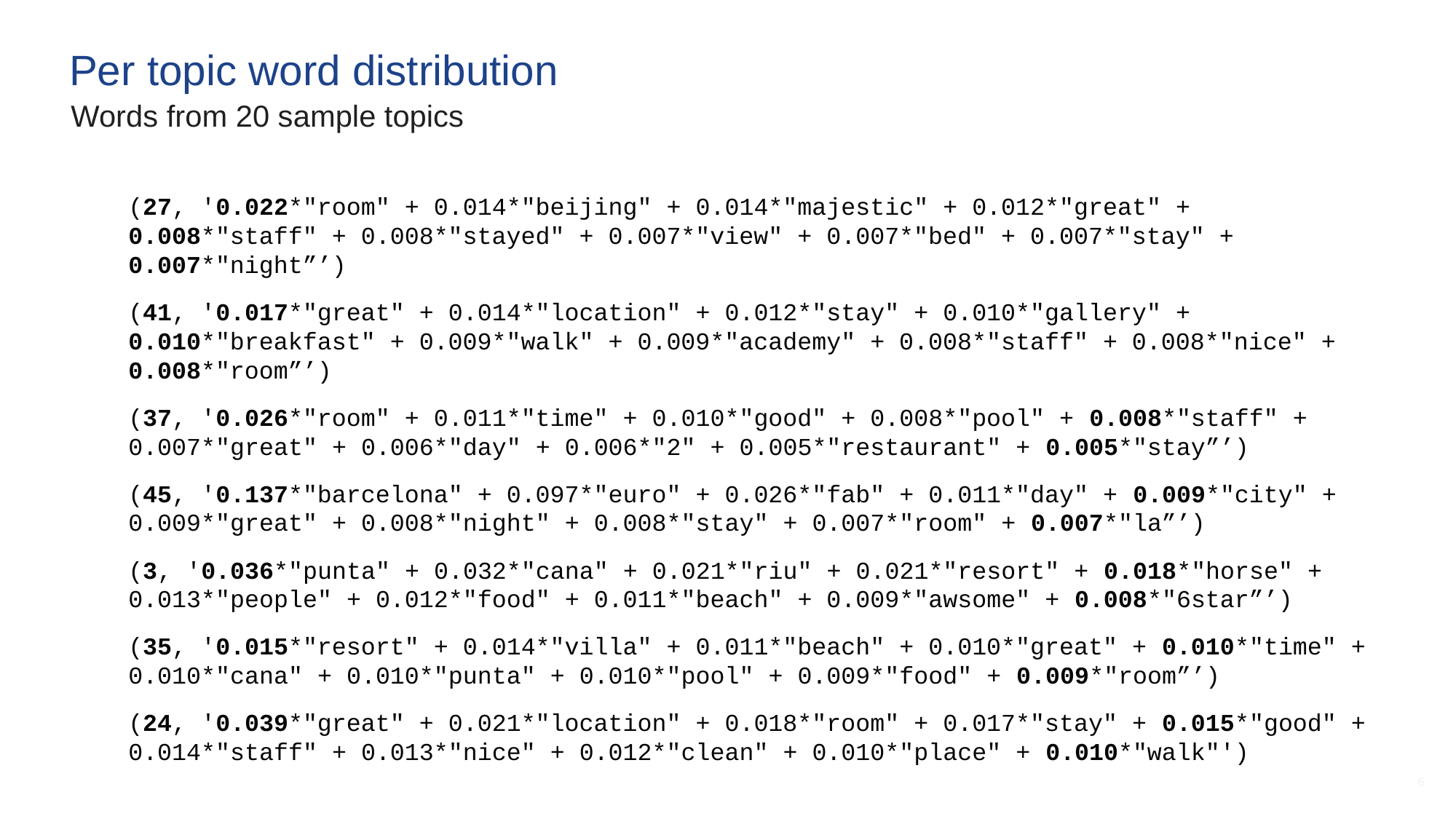

# Per topic word distribution
Words from 20 sample topics
(27, '0.022*"room" + 0.014*"beijing" + 0.014*"majestic" + 0.012*"great" + 0.008*"staff" + 0.008*"stayed" + 0.007*"view" + 0.007*"bed" + 0.007*"stay" + 0.007*"night”’)
(41, '0.017*"great" + 0.014*"location" + 0.012*"stay" + 0.010*"gallery" + 0.010*"breakfast" + 0.009*"walk" + 0.009*"academy" + 0.008*"staff" + 0.008*"nice" + 0.008*"room”’)
(37, '0.026*"room" + 0.011*"time" + 0.010*"good" + 0.008*"pool" + 0.008*"staff" + 0.007*"great" + 0.006*"day" + 0.006*"2" + 0.005*"restaurant" + 0.005*"stay”’)
(45, '0.137*"barcelona" + 0.097*"euro" + 0.026*"fab" + 0.011*"day" + 0.009*"city" + 0.009*"great" + 0.008*"night" + 0.008*"stay" + 0.007*"room" + 0.007*"la”’)
(3, '0.036*"punta" + 0.032*"cana" + 0.021*"riu" + 0.021*"resort" + 0.018*"horse" + 0.013*"people" + 0.012*"food" + 0.011*"beach" + 0.009*"awsome" + 0.008*"6star”’)
(35, '0.015*"resort" + 0.014*"villa" + 0.011*"beach" + 0.010*"great" + 0.010*"time" + 0.010*"cana" + 0.010*"punta" + 0.010*"pool" + 0.009*"food" + 0.009*"room”’)
(24, '0.039*"great" + 0.021*"location" + 0.018*"room" + 0.017*"stay" + 0.015*"good" + 0.014*"staff" + 0.013*"nice" + 0.012*"clean" + 0.010*"place" + 0.010*"walk"')